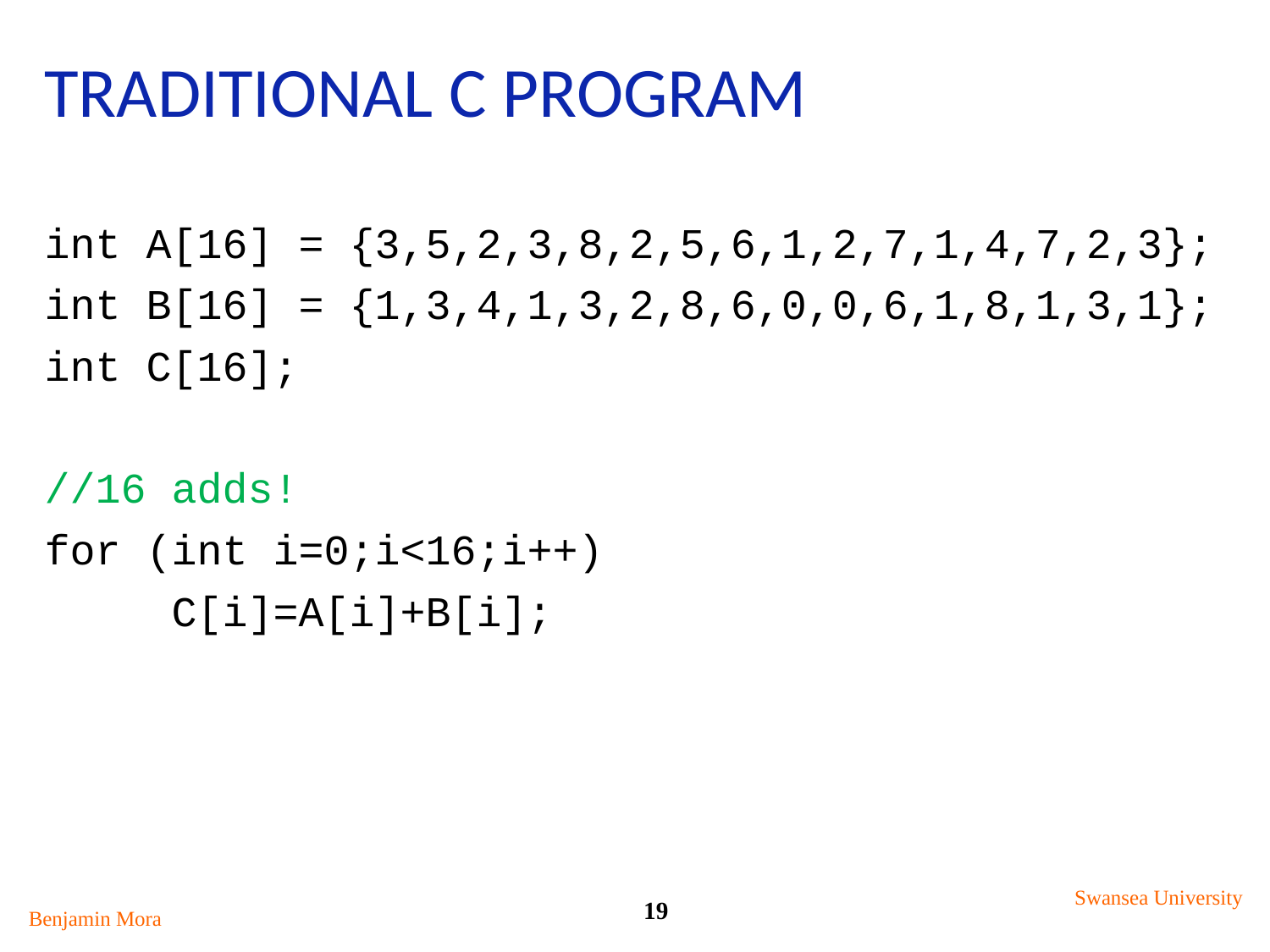

# Traditional C program

int A[16] = {3,5,2,3,8,2,5,6,1,2,7,1,4,7,2,3};
int B[16] = {1,3,4,1,3,2,8,6,0,0,6,1,8,1,3,1};
int C[16];

//16 adds!
for (int i=0;i<16;i++)
	C[i]=A[i]+B[i];

Swansea University
19
Benjamin Mora